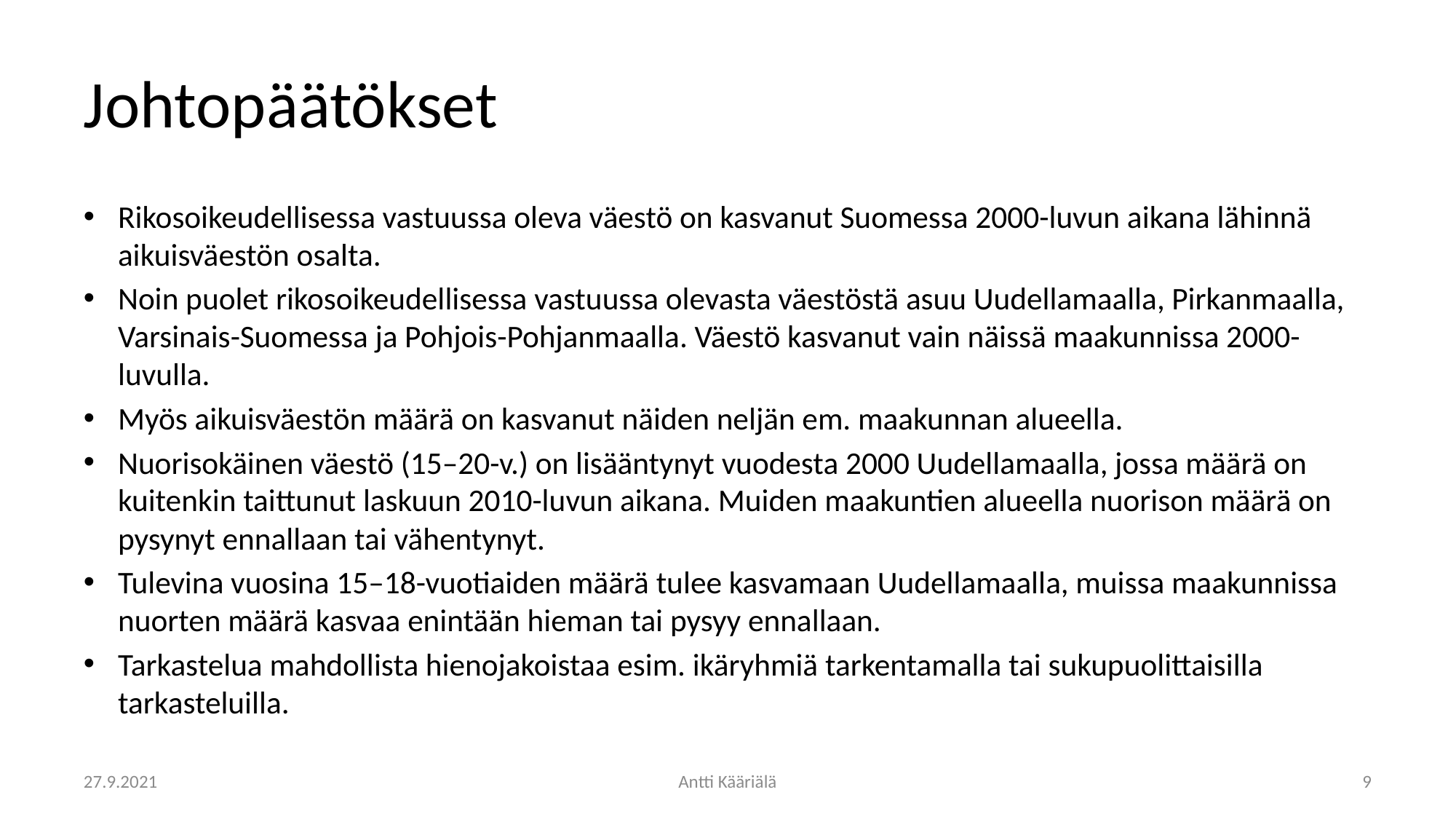

# Johtopäätökset
Rikosoikeudellisessa vastuussa oleva väestö on kasvanut Suomessa 2000-luvun aikana lähinnä aikuisväestön osalta.
Noin puolet rikosoikeudellisessa vastuussa olevasta väestöstä asuu Uudellamaalla, Pirkanmaalla, Varsinais-Suomessa ja Pohjois-Pohjanmaalla. Väestö kasvanut vain näissä maakunnissa 2000-luvulla.
Myös aikuisväestön määrä on kasvanut näiden neljän em. maakunnan alueella.
Nuorisokäinen väestö (15–20-v.) on lisääntynyt vuodesta 2000 Uudellamaalla, jossa määrä on kuitenkin taittunut laskuun 2010-luvun aikana. Muiden maakuntien alueella nuorison määrä on pysynyt ennallaan tai vähentynyt.
Tulevina vuosina 15–18-vuotiaiden määrä tulee kasvamaan Uudellamaalla, muissa maakunnissa nuorten määrä kasvaa enintään hieman tai pysyy ennallaan.
Tarkastelua mahdollista hienojakoistaa esim. ikäryhmiä tarkentamalla tai sukupuolittaisilla tarkasteluilla.
27.9.2021
Antti Kääriälä
9